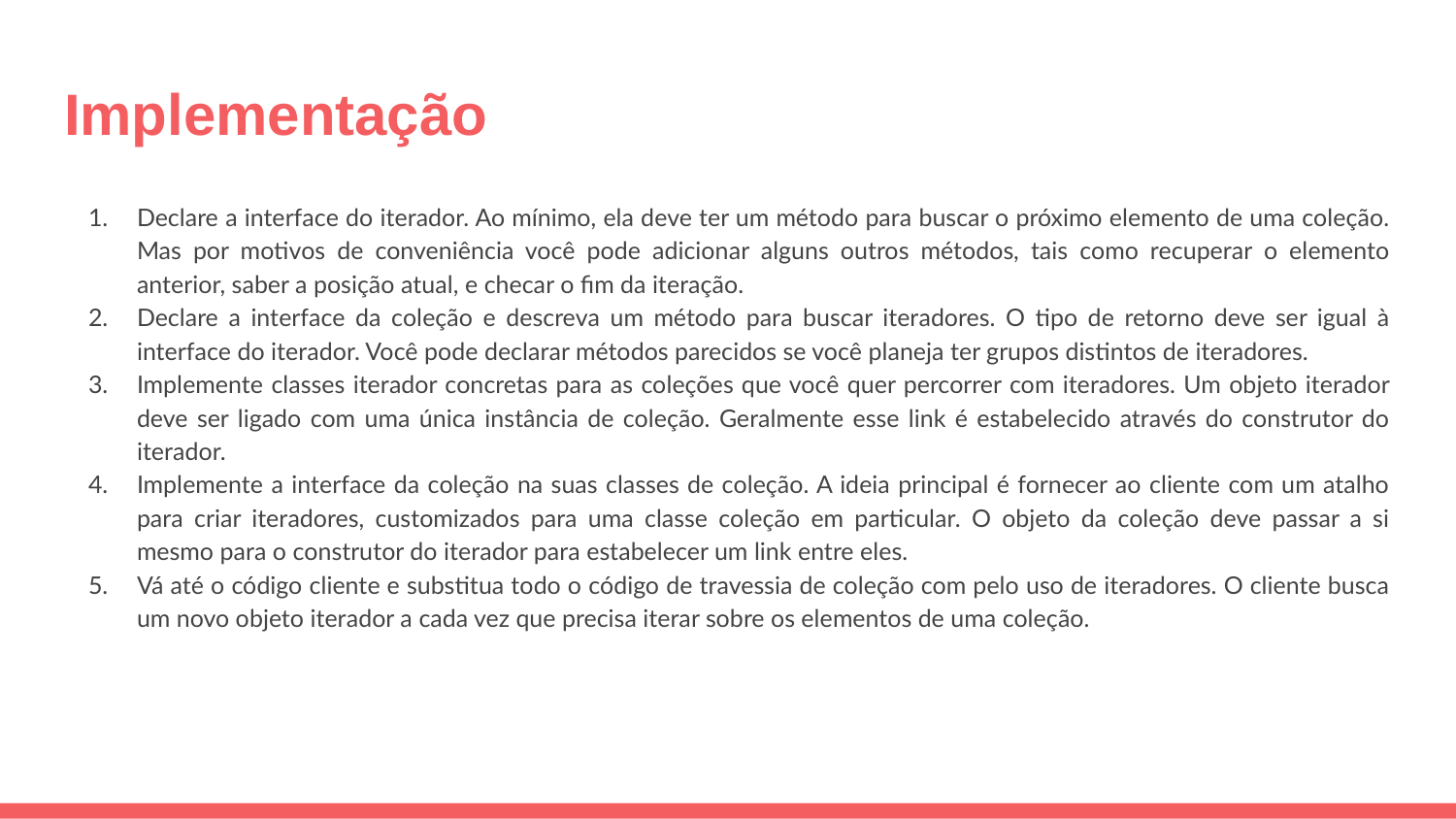

# Implementação
Declare a interface do iterador. Ao mínimo, ela deve ter um método para buscar o próximo elemento de uma coleção. Mas por motivos de conveniência você pode adicionar alguns outros métodos, tais como recuperar o elemento anterior, saber a posição atual, e checar o fim da iteração.
Declare a interface da coleção e descreva um método para buscar iteradores. O tipo de retorno deve ser igual à interface do iterador. Você pode declarar métodos parecidos se você planeja ter grupos distintos de iteradores.
Implemente classes iterador concretas para as coleções que você quer percorrer com iteradores. Um objeto iterador deve ser ligado com uma única instância de coleção. Geralmente esse link é estabelecido através do construtor do iterador.
Implemente a interface da coleção na suas classes de coleção. A ideia principal é fornecer ao cliente com um atalho para criar iteradores, customizados para uma classe coleção em particular. O objeto da coleção deve passar a si mesmo para o construtor do iterador para estabelecer um link entre eles.
Vá até o código cliente e substitua todo o código de travessia de coleção com pelo uso de iteradores. O cliente busca um novo objeto iterador a cada vez que precisa iterar sobre os elementos de uma coleção.